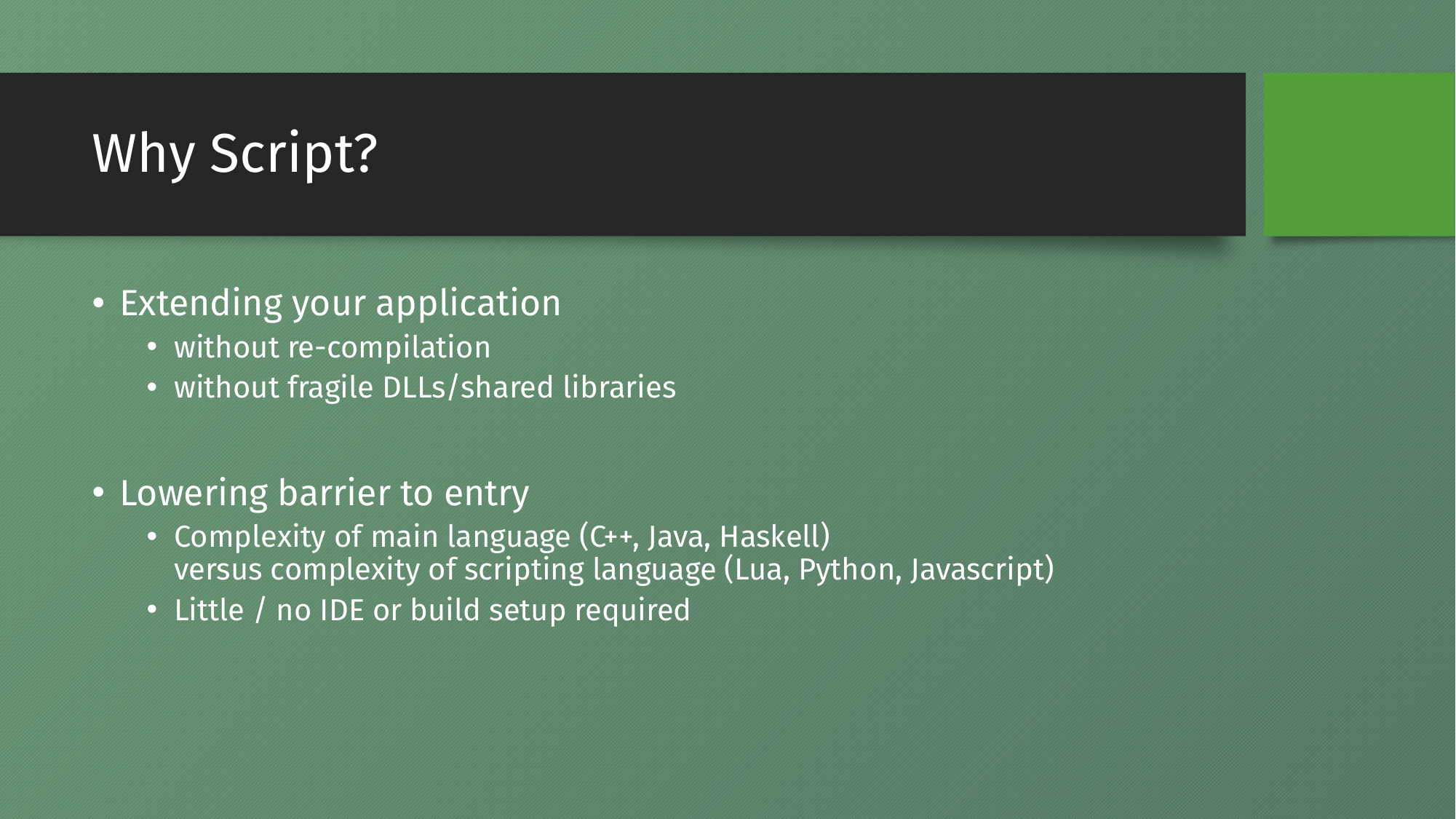

# Why Script?
Extending your application
without re-compilation
without fragile DLLs/shared libraries

Lowering barrier to entry
Complexity of main language (C++, Java, Haskell)
versus complexity of scripting language (Lua, Python, Javascript)
Little / no IDE or build setup required